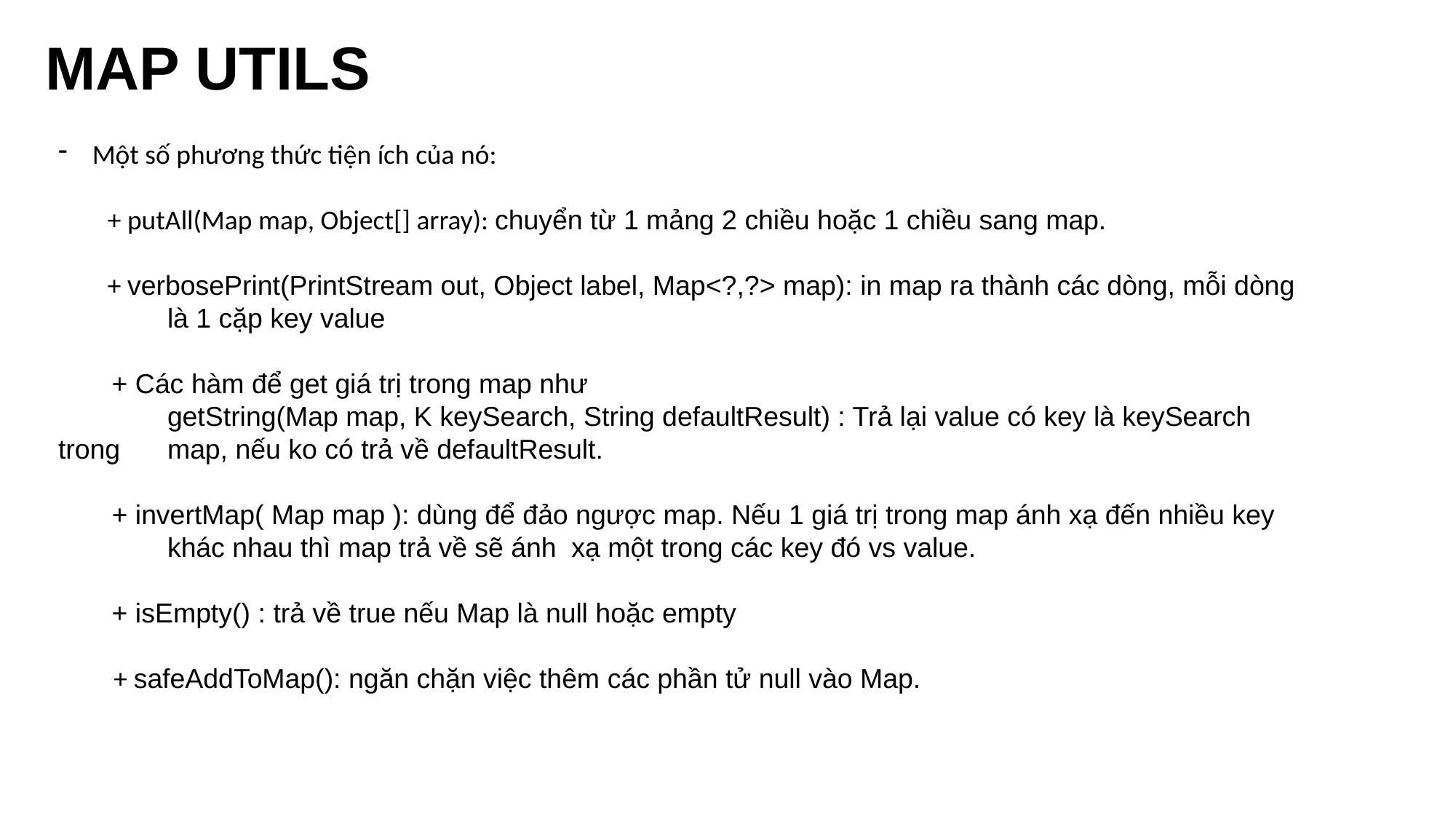

MAP UTILS
Một số phương thức tiện ích của nó:

        + putAll(Map map, Object[] array): chuyển từ 1 mảng 2 chiều hoặc 1 chiều sang map.

        + verbosePrint(PrintStream out, Object label, Map<?,?> map): in map ra thành các dòng, mỗi dòng 	là 1 cặp key value

       + Các hàm để get giá trị trong map như
	getString(Map map, K keySearch, String defaultResult) : Trả lại value có key là keySearch trong 	map, nếu ko có trả về defaultResult.

       + invertMap( Map map ): dùng để đảo ngược map. Nếu 1 giá trị trong map ánh xạ đến nhiều key 	khác nhau thì map trả về sẽ ánh  xạ một trong các key đó vs value.

       + isEmpty() : trả về true nếu Map là null hoặc empty

         + safeAddToMap(): ngăn chặn việc thêm các phần tử null vào Map.